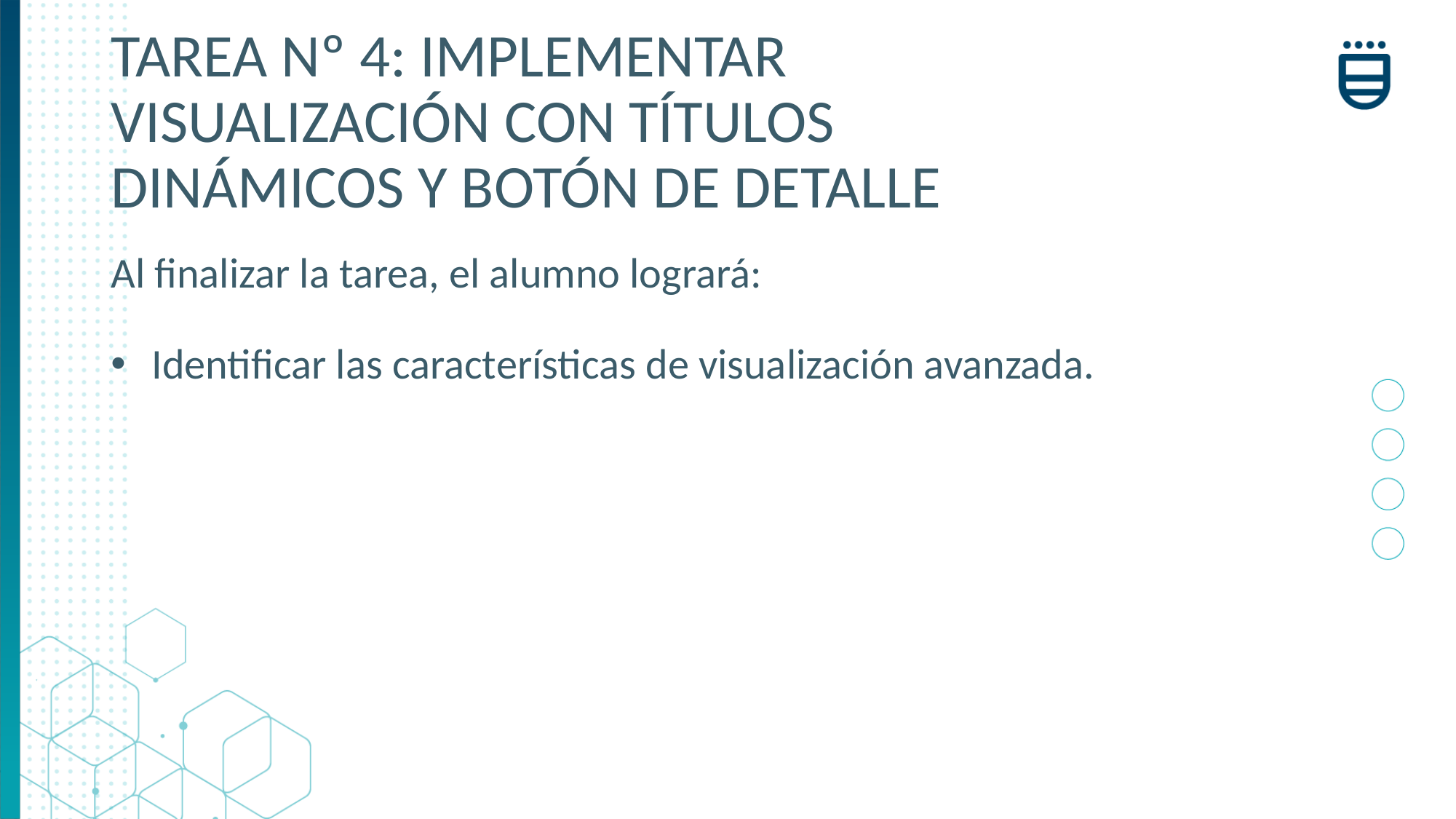

# TAREA Nº 4: IMPLEMENTAR VISUALIZACIÓN CON TÍTULOS DINÁMICOS Y BOTÓN DE DETALLE
Al finalizar la tarea, el alumno logrará:

Identificar las características de visualización avanzada.